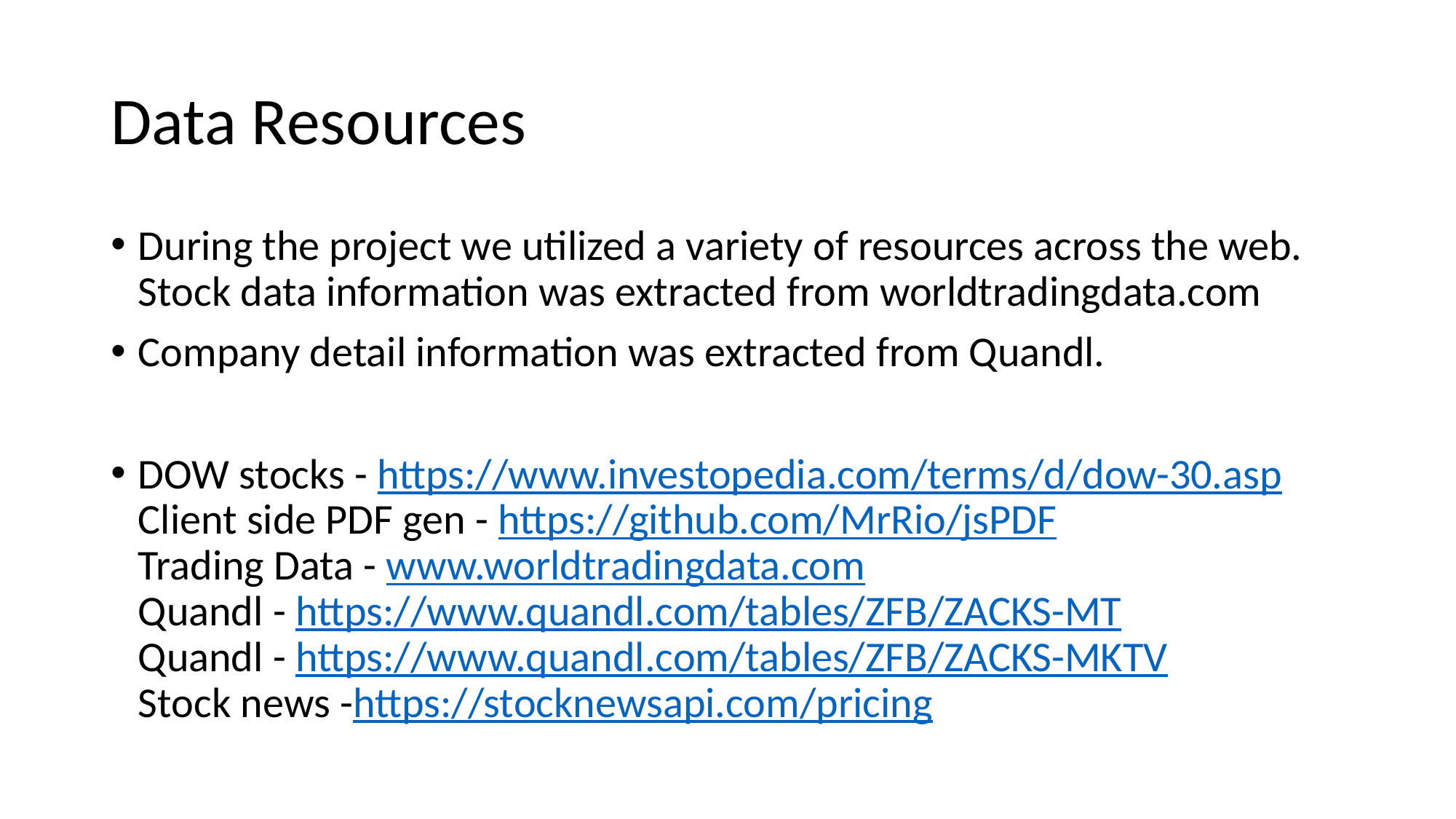

# Data Resources
During the project we utilized a variety of resources across the web.  Stock data information was extracted from worldtradingdata.com
Company detail information was extracted from Quandl.

DOW stocks - https://www.investopedia.com/terms/d/dow-30.asp
Client side PDF gen - https://github.com/MrRio/jsPDF
Trading Data - www.worldtradingdata.com
Quandl - https://www.quandl.com/tables/ZFB/ZACKS-MT
Quandl - https://www.quandl.com/tables/ZFB/ZACKS-MKTV
Stock news -https://stocknewsapi.com/pricing